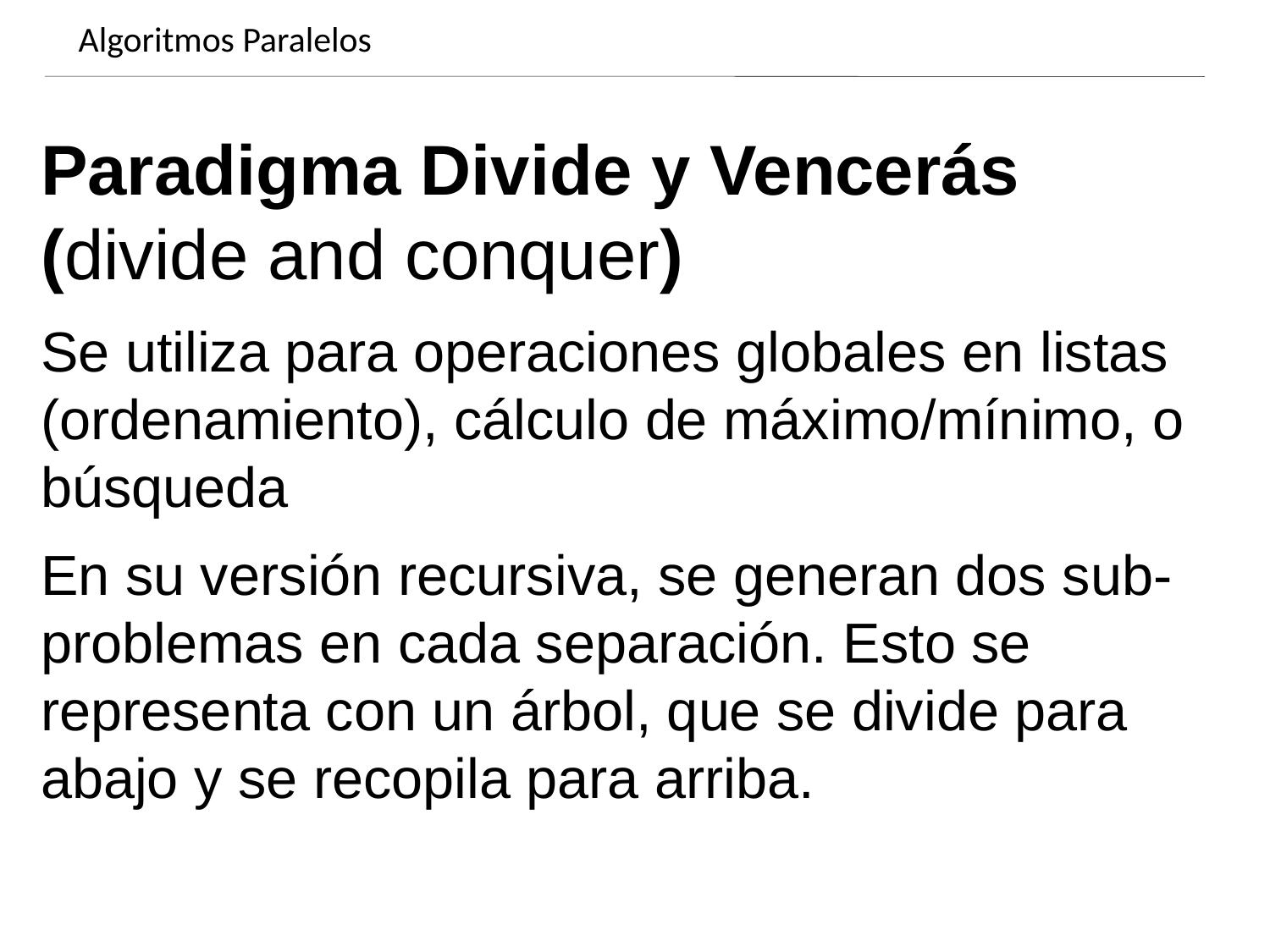

Algoritmos Paralelos
Dynamics of growing SMBHs in galaxy cores

Paradigma Divide y Vencerás
(divide and conquer)

Se utiliza para operaciones globales en listas (ordenamiento), cálculo de máximo/mínimo, o búsqueda

En su versión recursiva, se generan dos sub-problemas en cada separación. Esto se representa con un árbol, que se divide para abajo y se recopila para arriba.